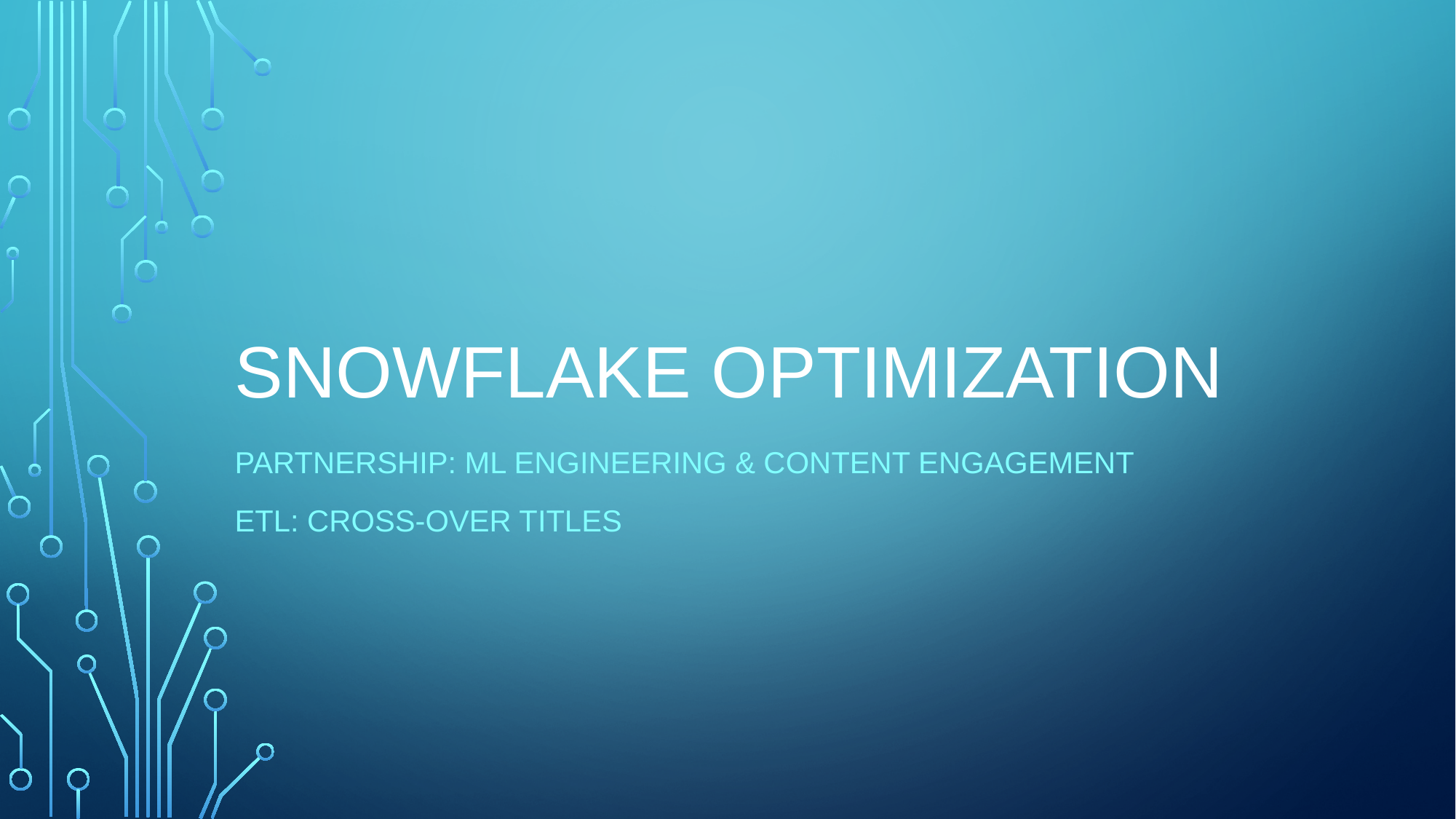

# Snowflake optimization
Partnership: ML Engineering & Content engagement
ETL: cross-over titles